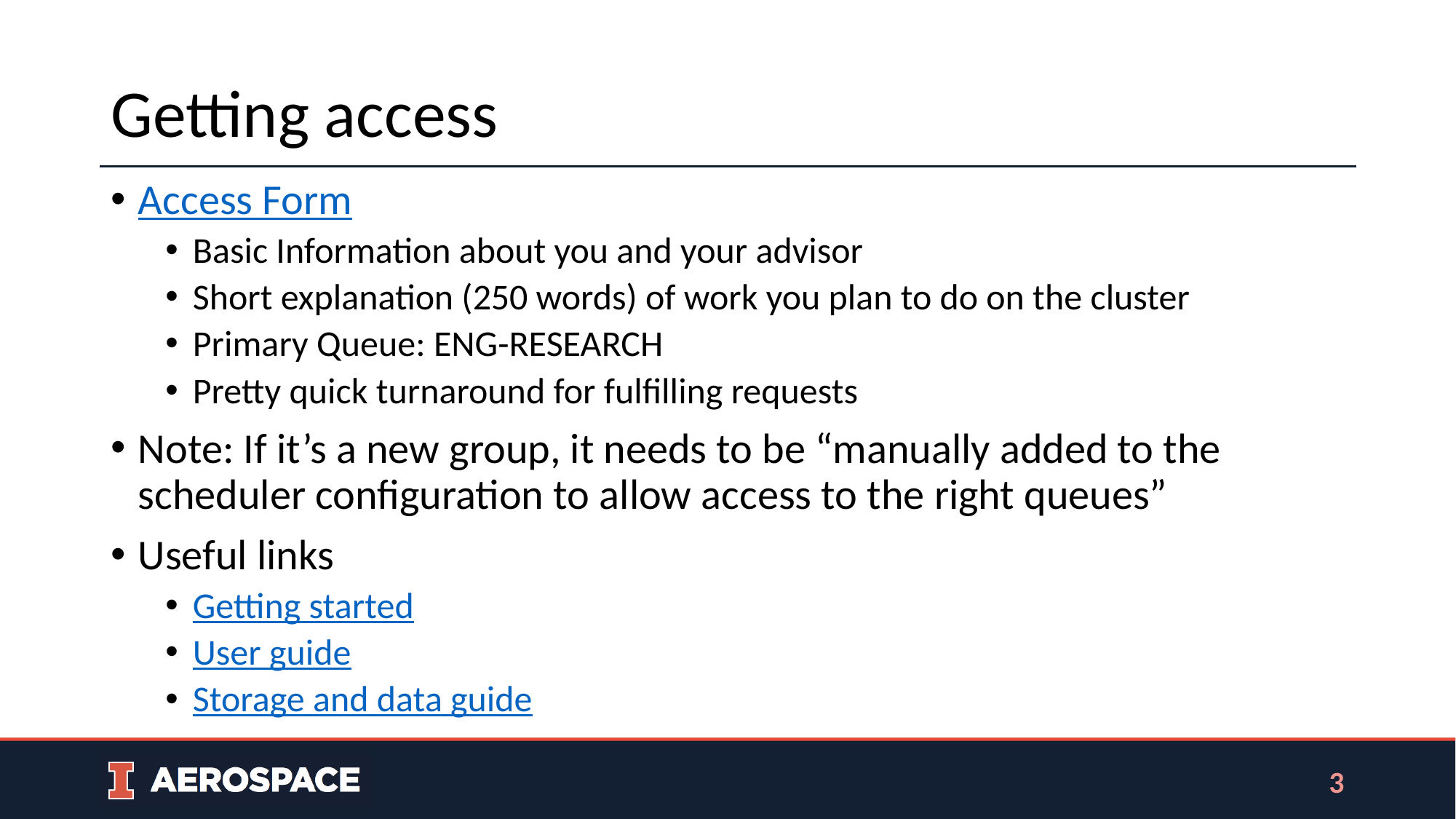

# Getting access
Access Form
Basic Information about you and your advisor
Short explanation (250 words) of work you plan to do on the cluster
Primary Queue: ENG-RESEARCH
Pretty quick turnaround for fulfilling requests
Note: If it’s a new group, it needs to be “manually added to the scheduler configuration to allow access to the right queues”
Useful links
Getting started
User guide
Storage and data guide
3